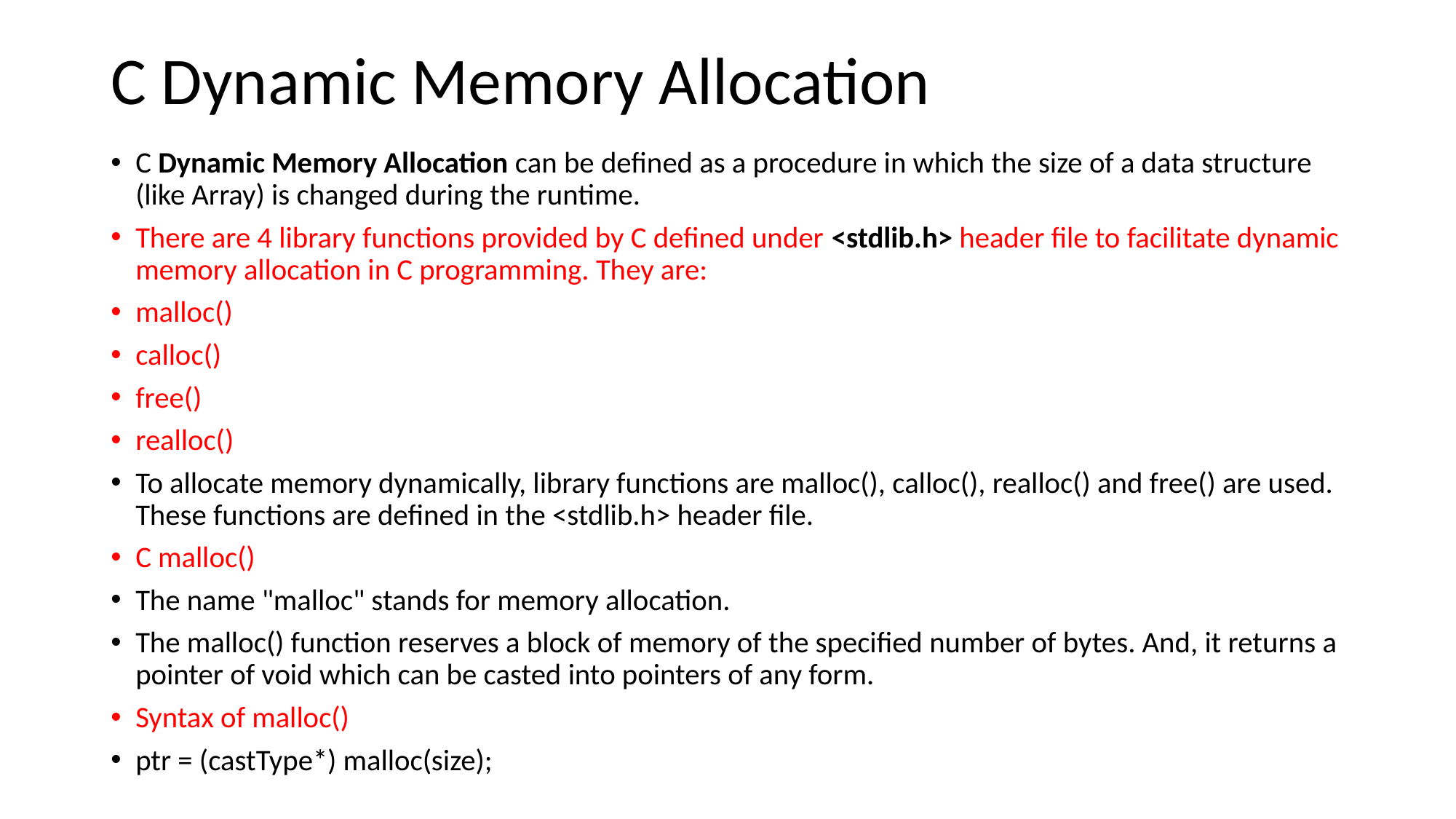

# C Dynamic Memory Allocation
C Dynamic Memory Allocation can be defined as a procedure in which the size of a data structure (like Array) is changed during the runtime.
There are 4 library functions provided by C defined under <stdlib.h> header file to facilitate dynamic memory allocation in C programming. They are:
malloc()
calloc()
free()
realloc()
To allocate memory dynamically, library functions are malloc(), calloc(), realloc() and free() are used. These functions are defined in the <stdlib.h> header file.
C malloc()
The name "malloc" stands for memory allocation.
The malloc() function reserves a block of memory of the specified number of bytes. And, it returns a pointer of void which can be casted into pointers of any form.
Syntax of malloc()
ptr = (castType*) malloc(size);